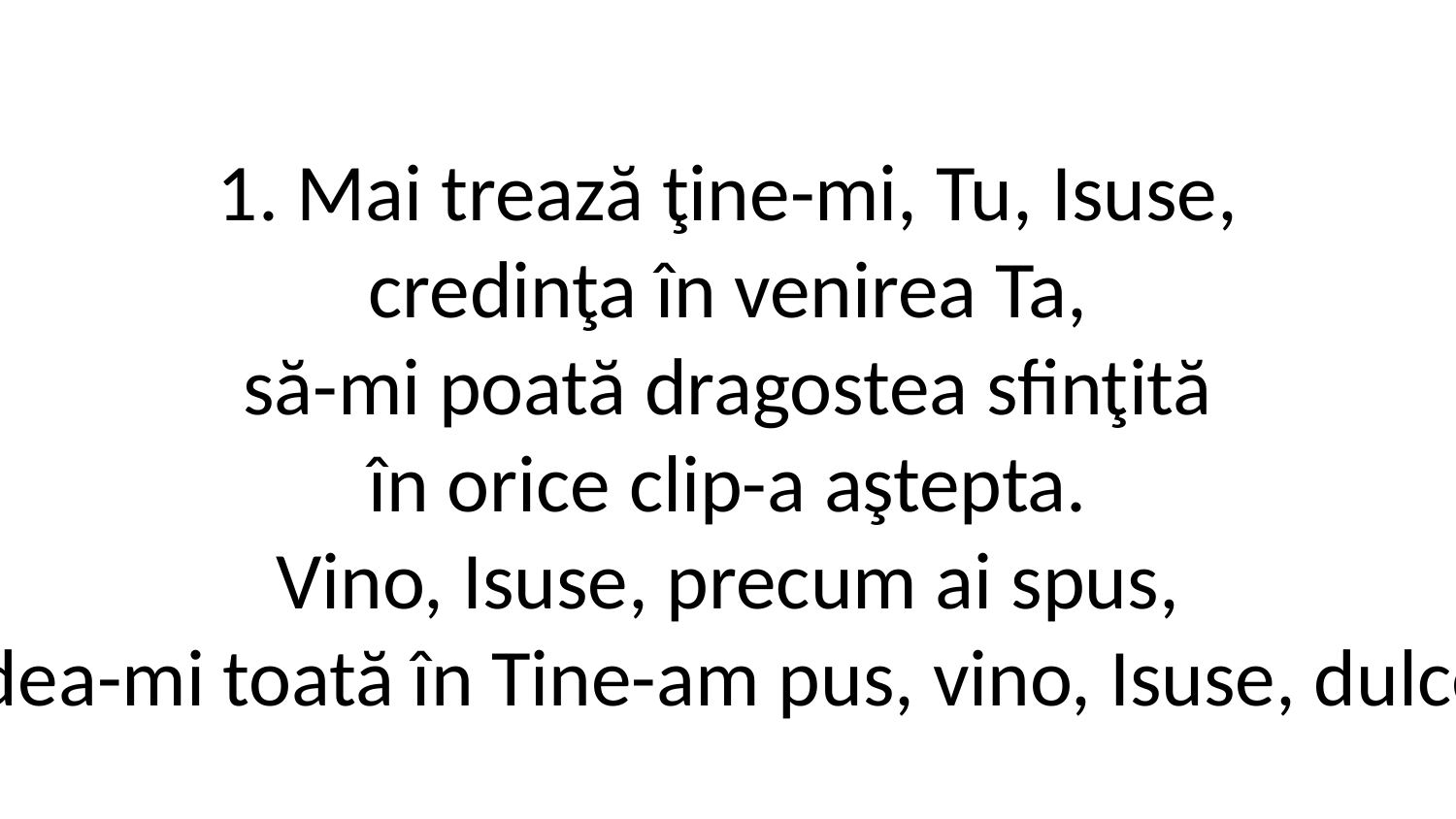

1. Mai trează ţine-mi, Tu, Isuse,
credinţa în venirea Ta,
să-mi poată dragostea sfinţită
în orice clip-a aştepta.
Vino, Isuse, precum ai spus,
nădejdea-mi toată în Tine-am pus, vino, Isuse, dulce Isus!